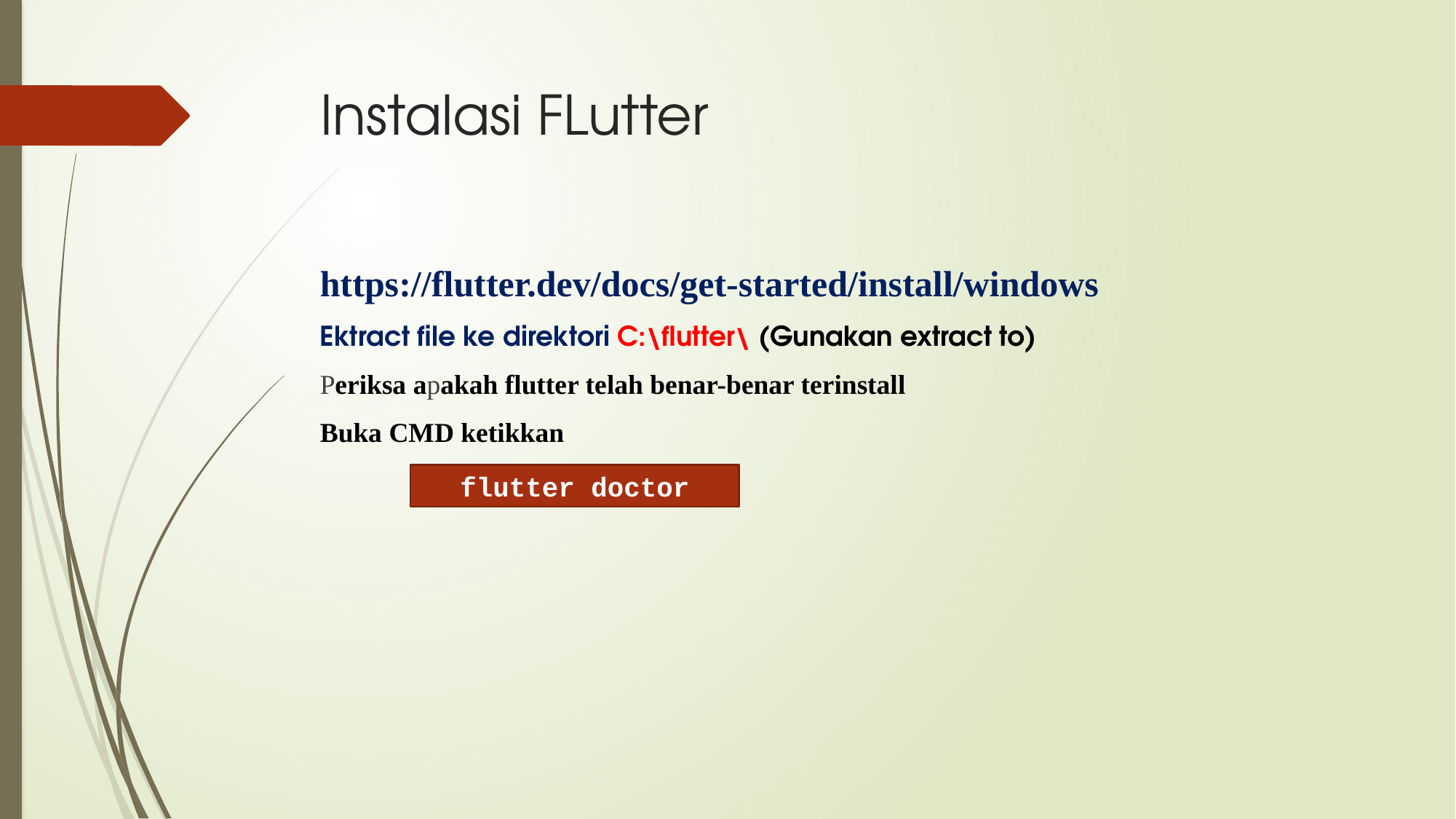

# Instalasi FLutter
https://flutter.dev/docs/get-started/install/windows
Ektract file ke direktori C:\flutter\ (Gunakan extract to)
Periksa apakah flutter telah benar-benar terinstall
Buka CMD ketikkan

flutter doctor